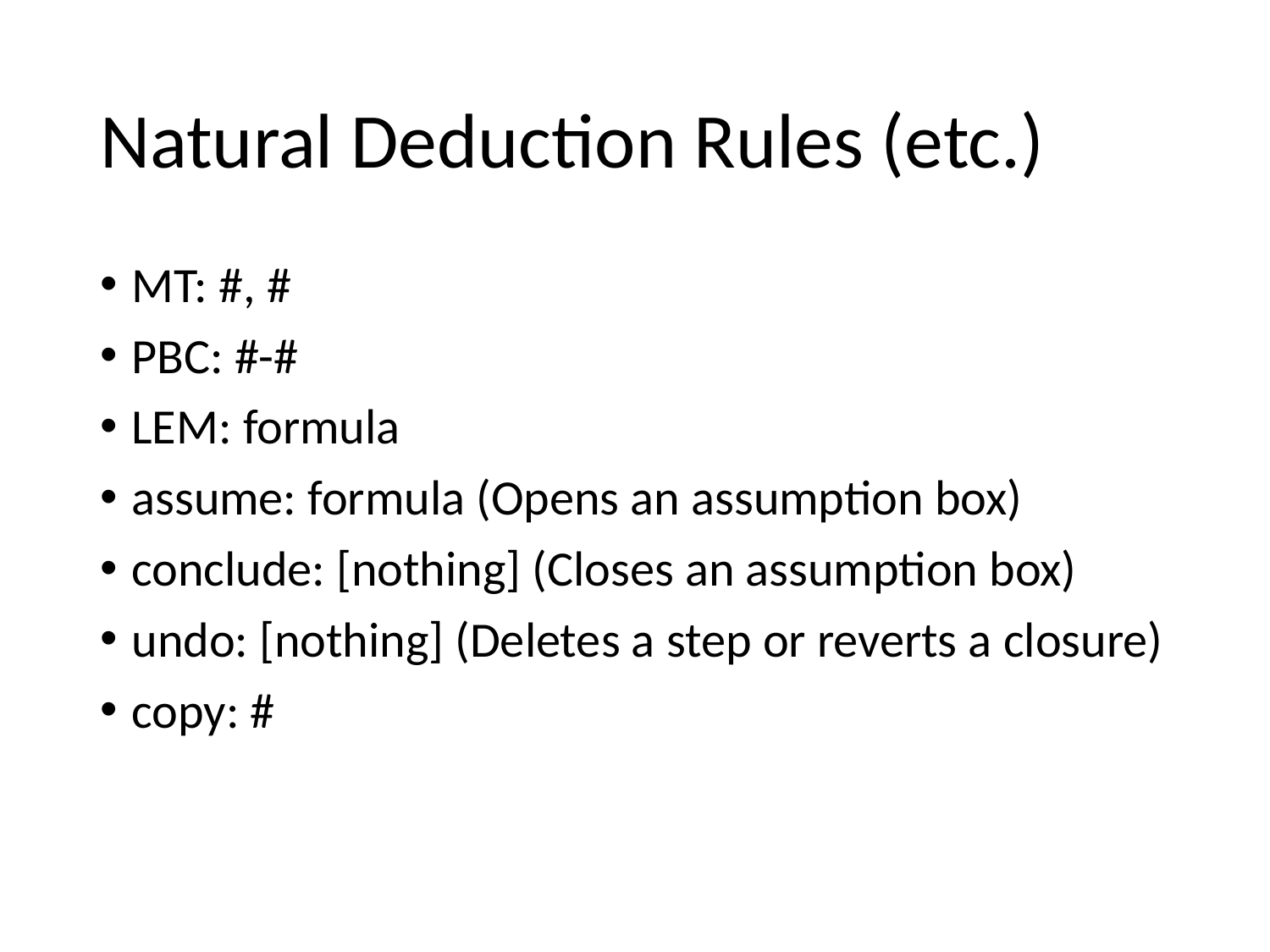

# Natural Deduction Rules (etc.)
MT: #, #
PBC: #-#
LEM: formula
assume: formula (Opens an assumption box)
conclude: [nothing] (Closes an assumption box)
undo: [nothing] (Deletes a step or reverts a closure)
copy: #